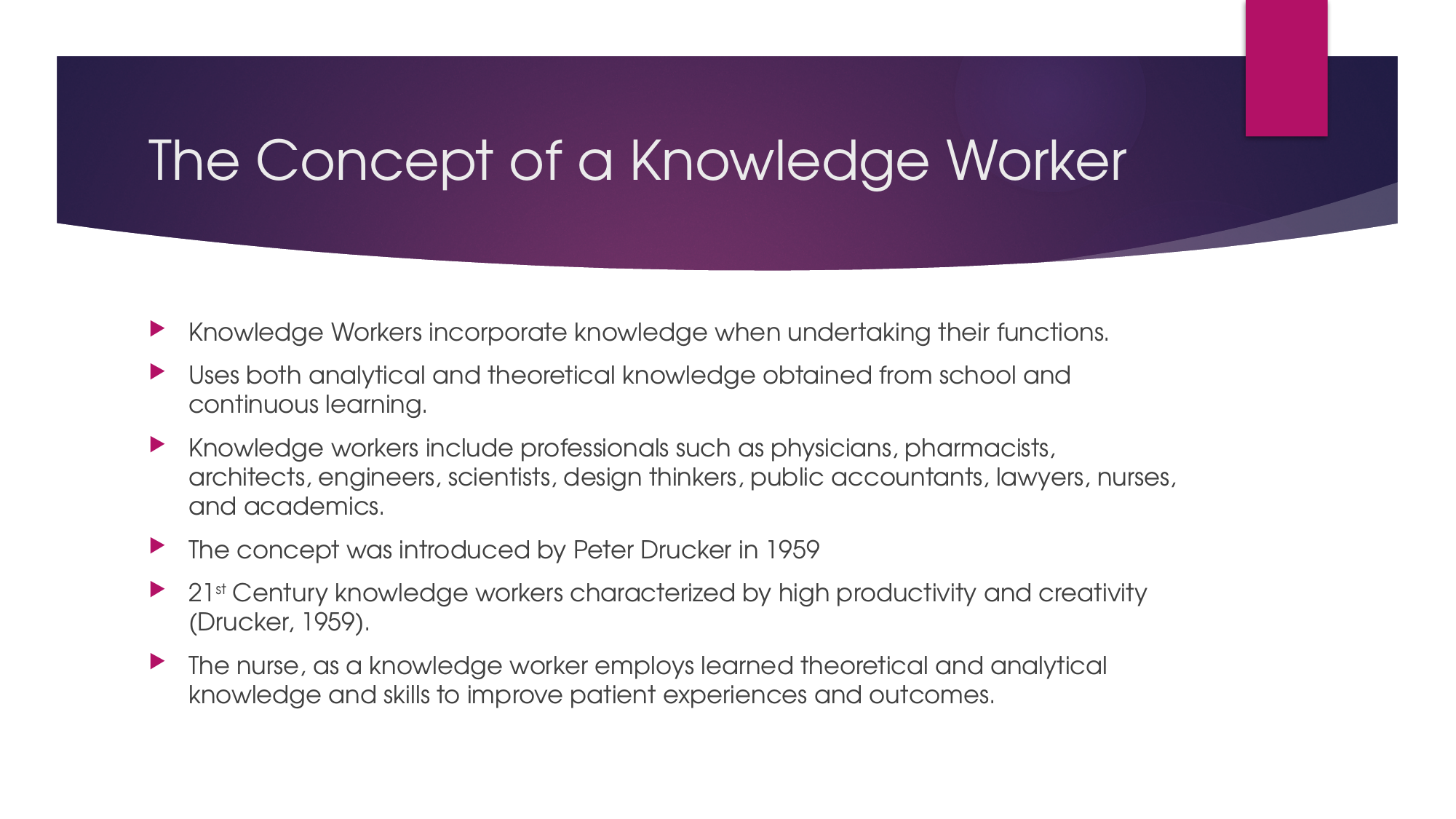

# The Concept of a Knowledge Worker
Knowledge Workers incorporate knowledge when undertaking their functions.
Uses both analytical and theoretical knowledge obtained from school and continuous learning.
Knowledge workers include professionals such as physicians, pharmacists, architects, engineers, scientists, design thinkers, public accountants, lawyers, nurses, and academics.
The concept was introduced by Peter Drucker in 1959
21st Century knowledge workers characterized by high productivity and creativity (Drucker, 1959).
The nurse, as a knowledge worker employs learned theoretical and analytical knowledge and skills to improve patient experiences and outcomes.